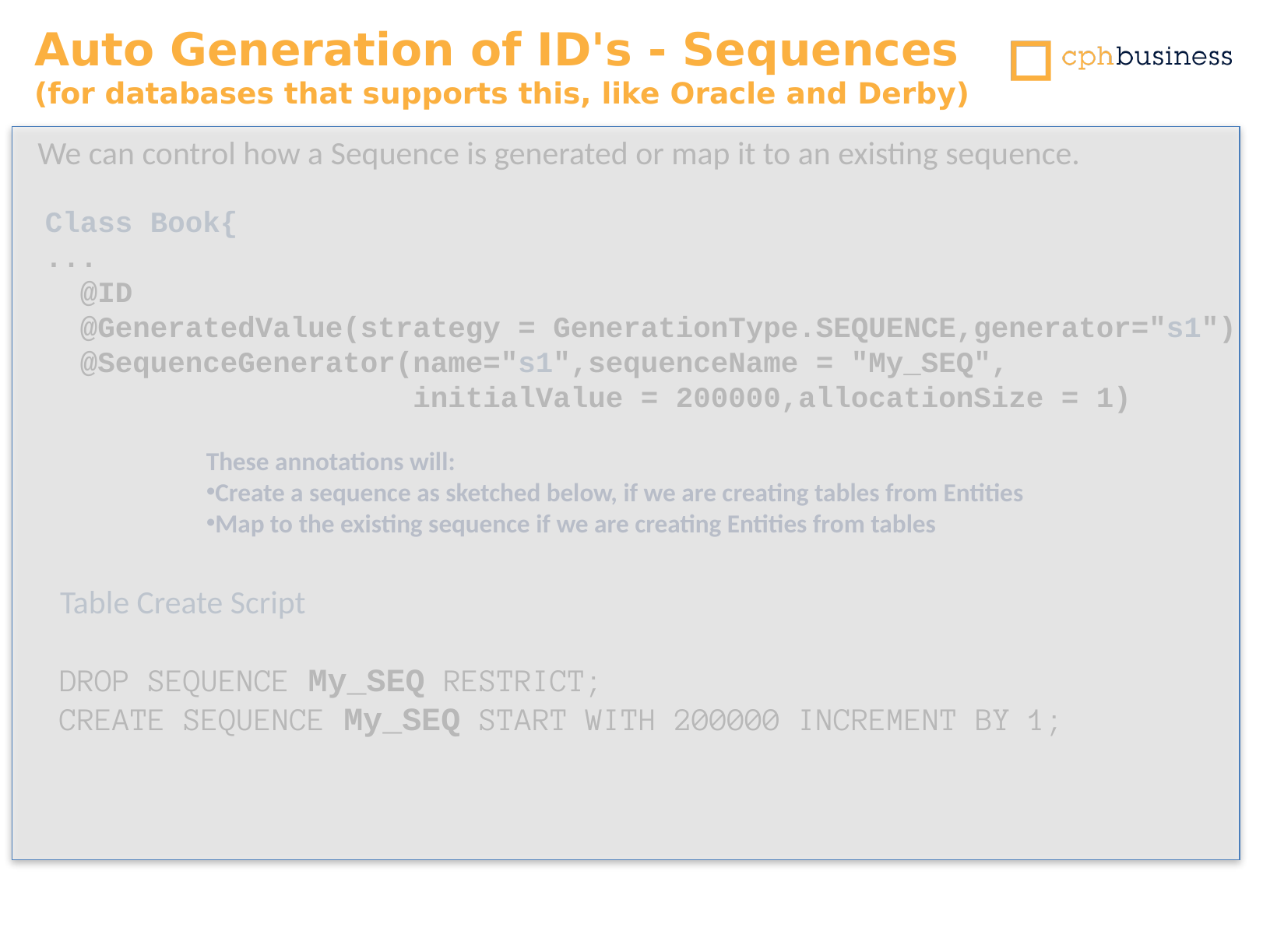

# Auto Generation of ID's - Sequences (for databases that supports this, like Oracle and Derby)

We can control how a Sequence is generated or map it to an existing sequence.
Class Book{
...
  @ID
  @GeneratedValue(strategy = GenerationType.SEQUENCE,generator="s1")
  @SequenceGenerator(name="s1",sequenceName = "My_SEQ",
                     initialValue = 200000,allocationSize = 1)

These annotations will:
Create a sequence as sketched below, if we are creating tables from Entities
Map to the existing sequence if we are creating Entities from tables
Table Create Script

DROP SEQUENCE My_SEQ RESTRICT;
CREATE SEQUENCE My_SEQ START WITH 200000 INCREMENT BY 1;